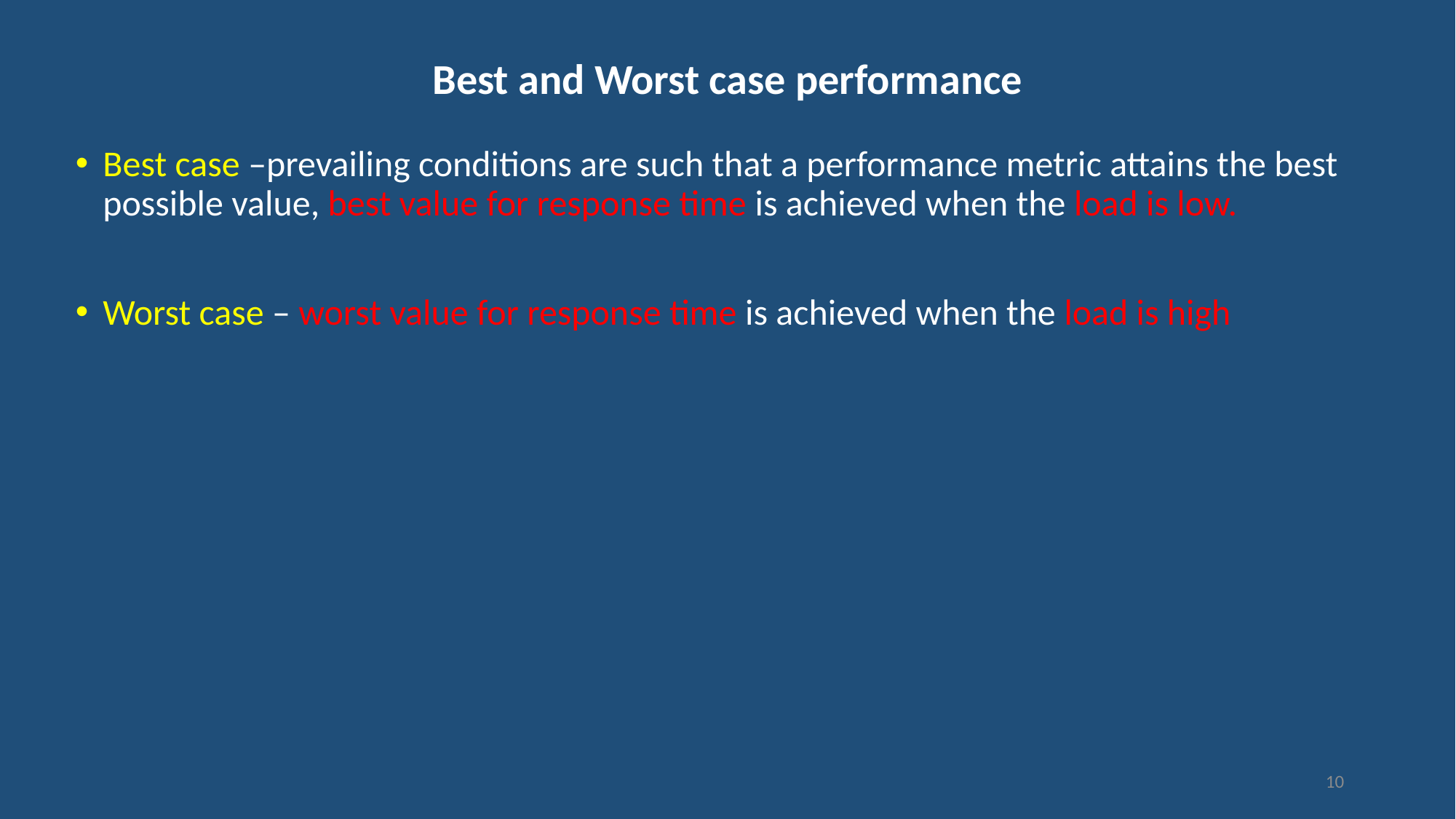

# Best and Worst case performance
Best case –prevailing conditions are such that a performance metric attains the best possible value, best value for response time is achieved when the load is low.

Worst case – worst value for response time is achieved when the load is high
10